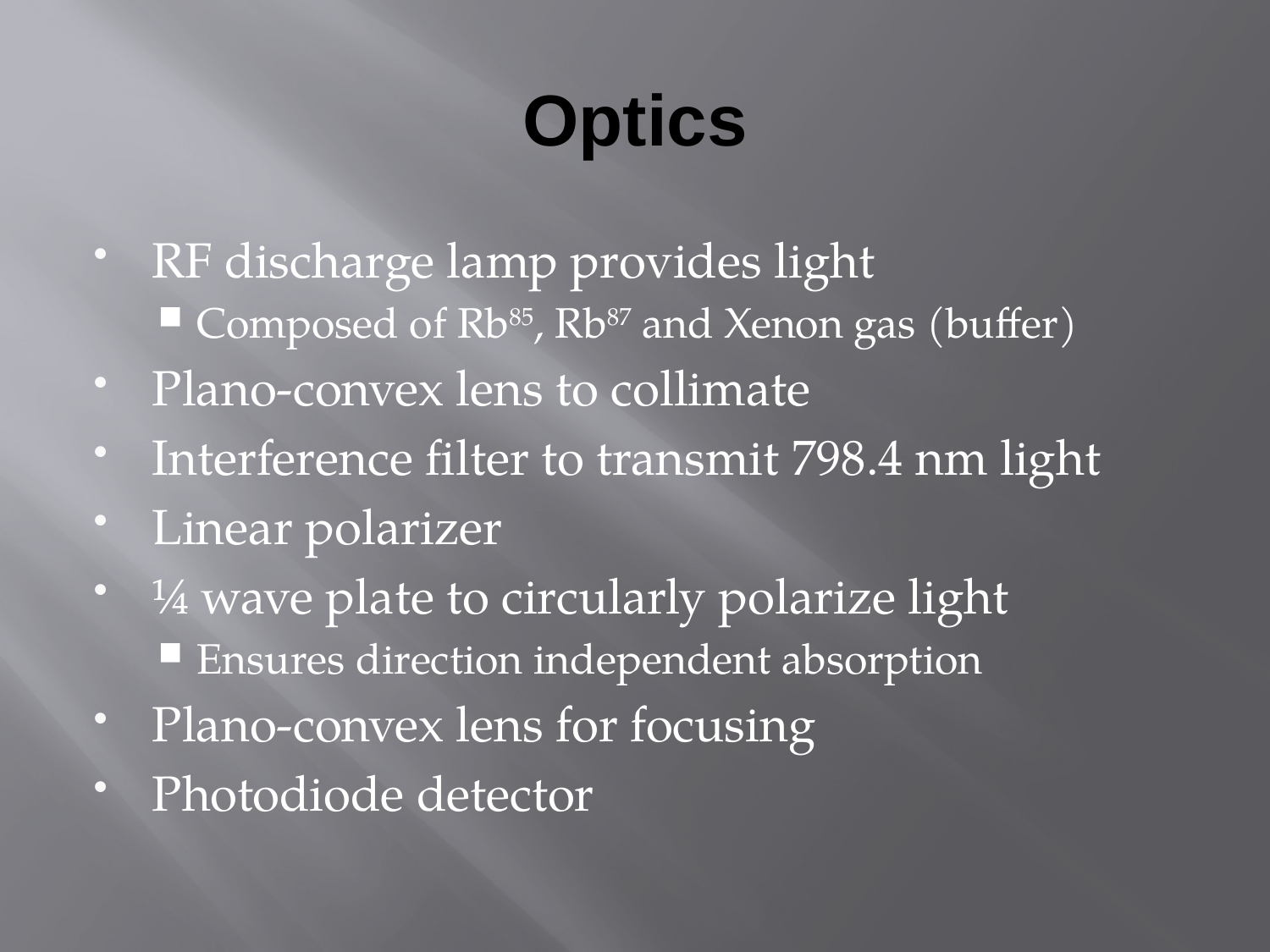

# Optics
RF discharge lamp provides light
Composed of Rb85, Rb87 and Xenon gas (buffer)
Plano-convex lens to collimate
Interference filter to transmit 798.4 nm light
Linear polarizer
¼ wave plate to circularly polarize light
Ensures direction independent absorption
Plano-convex lens for focusing
Photodiode detector